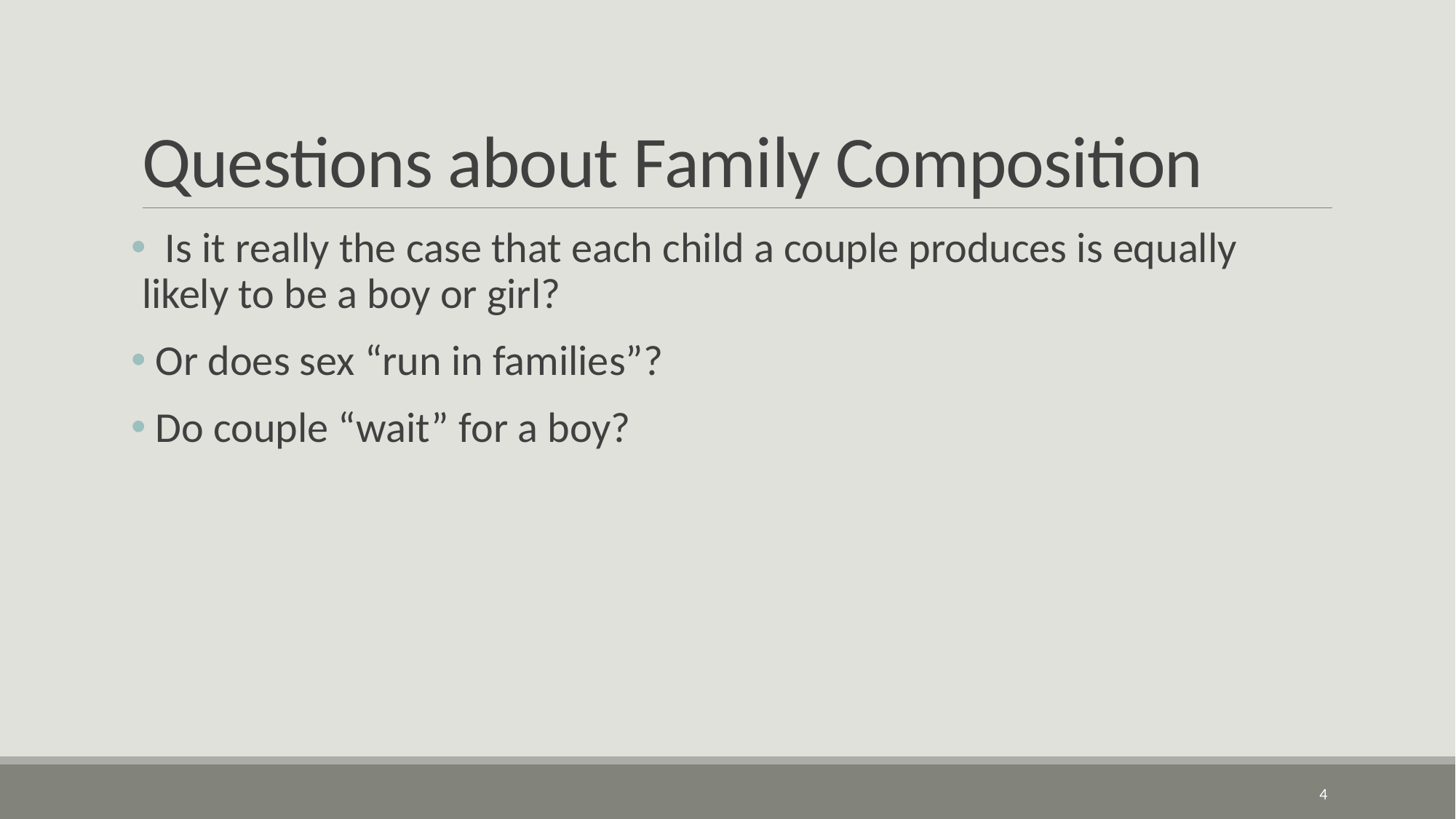

# Questions about Family Composition
  Is it really the case that each child a couple produces is equally likely to be a boy or girl?
 Or does sex “run in families”?
 Do couple “wait” for a boy?

4